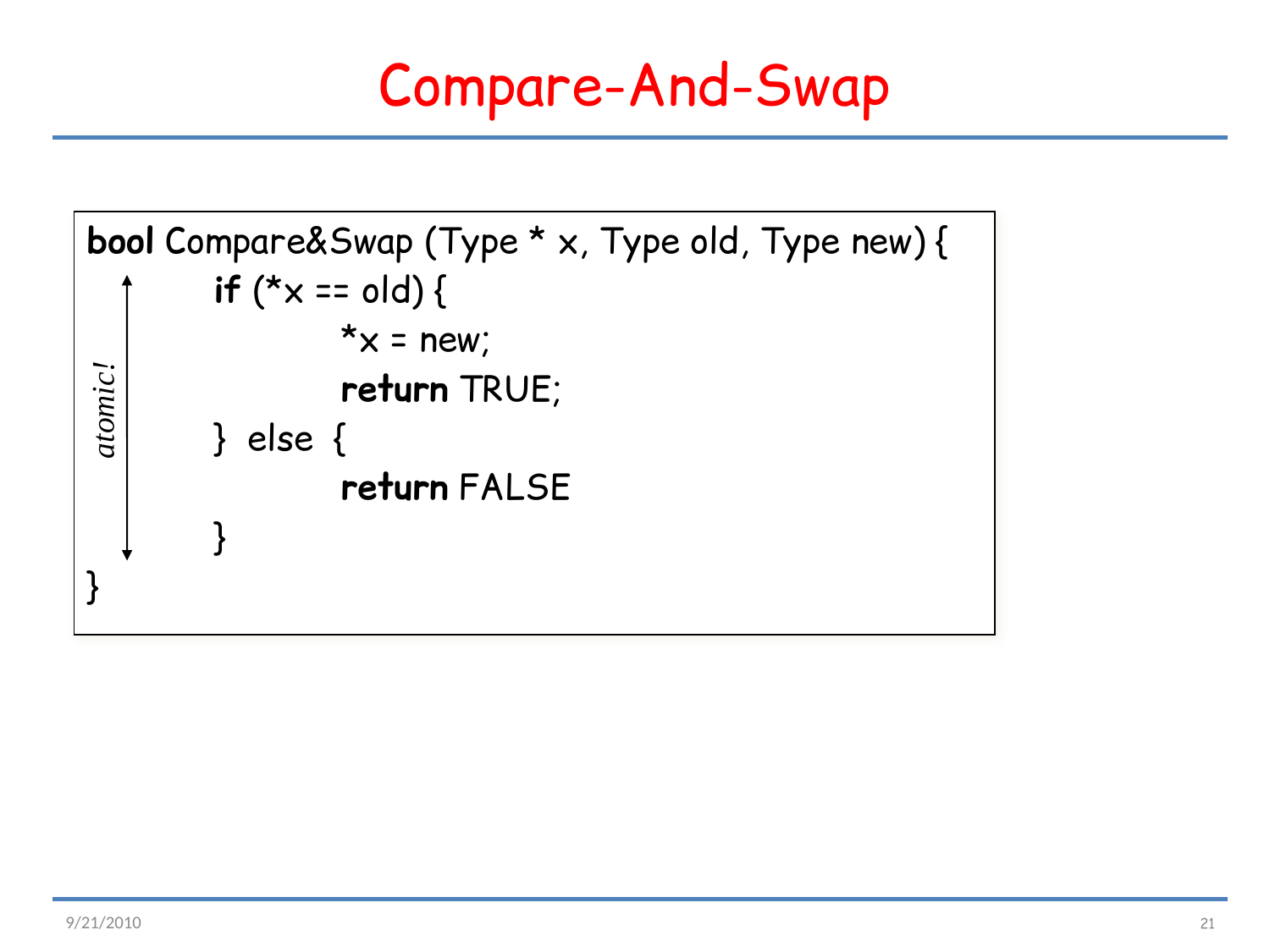

# Compare-And-Swap
bool Compare&Swap (Type * x, Type old, Type new) {
if (*x == old) {
*x = new;
return TRUE;
}  else  {
return FALSE
}
}

atomic!
21
9/21/2010